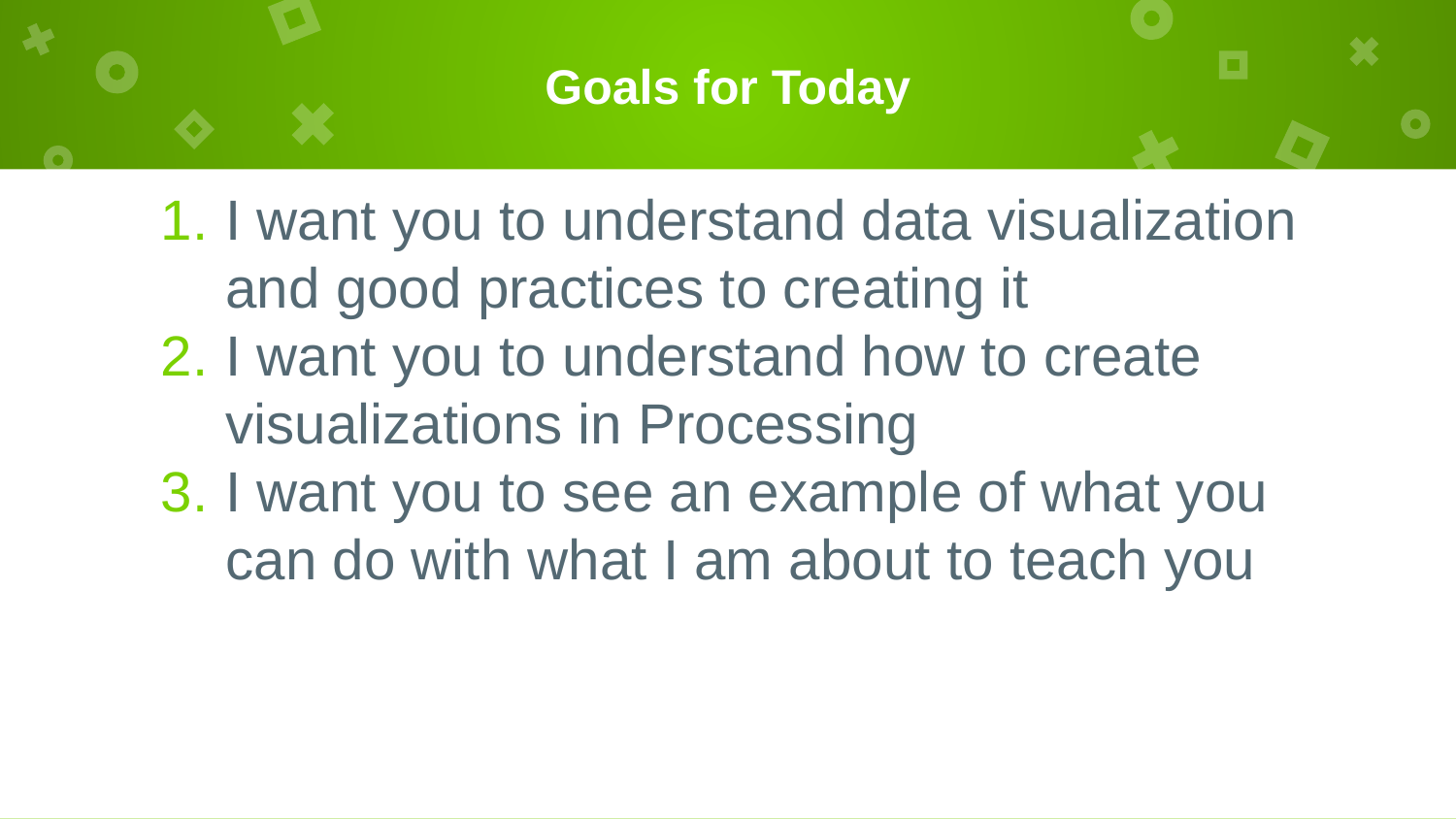

# Goals for Today
I want you to understand data visualization and good practices to creating it
I want you to understand how to create visualizations in Processing
I want you to see an example of what you can do with what I am about to teach you